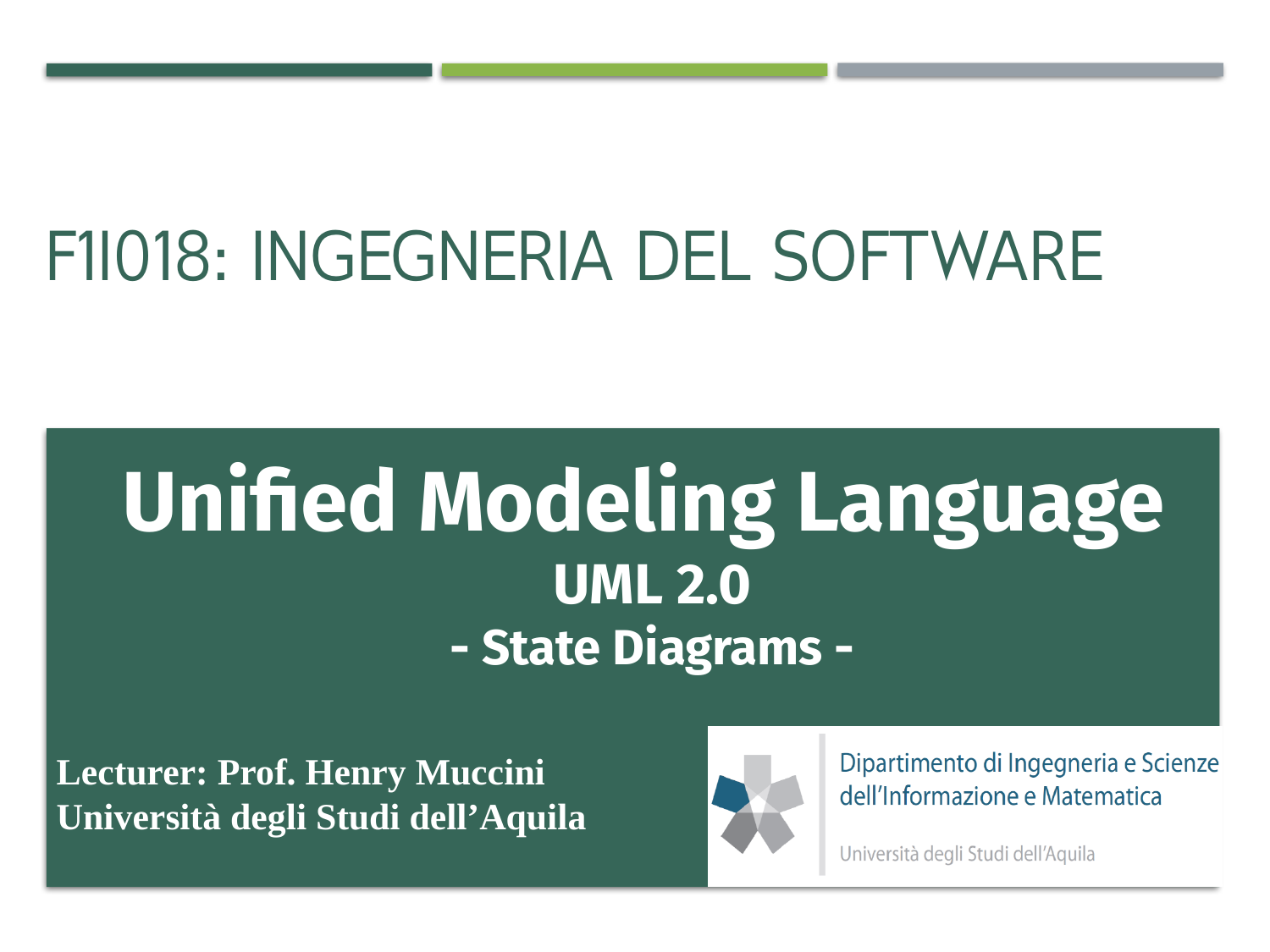

Unified Modeling Language
UML 2.0
- State Diagrams -